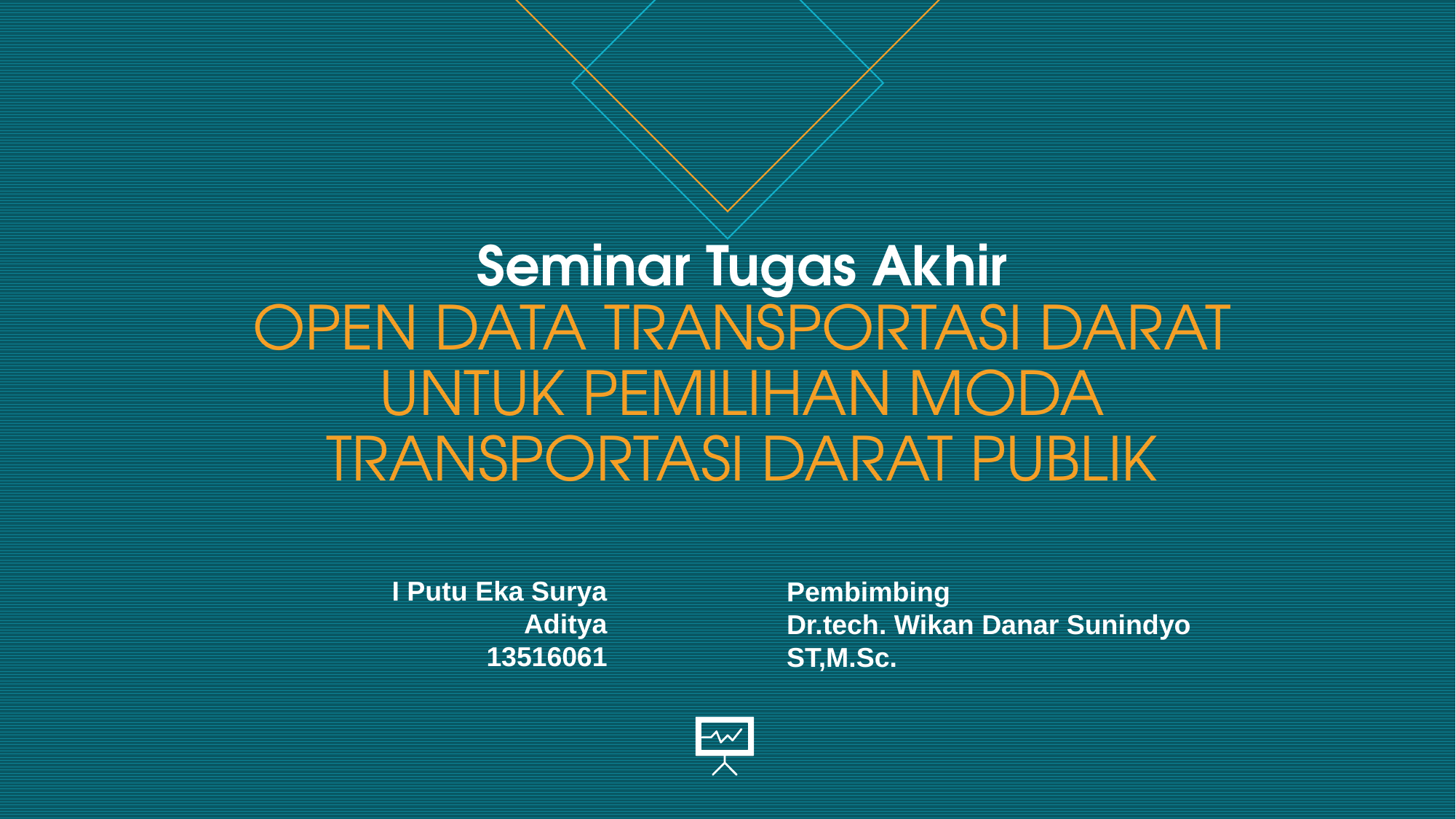

# Seminar Tugas Akhir OPEN DATA TRANSPORTASI DARAT UNTUK PEMILIHAN MODA TRANSPORTASI DARAT PUBLIK
I Putu Eka Surya Aditya
13516061
Pembimbing
Dr.tech. Wikan Danar Sunindyo ST,M.Sc.